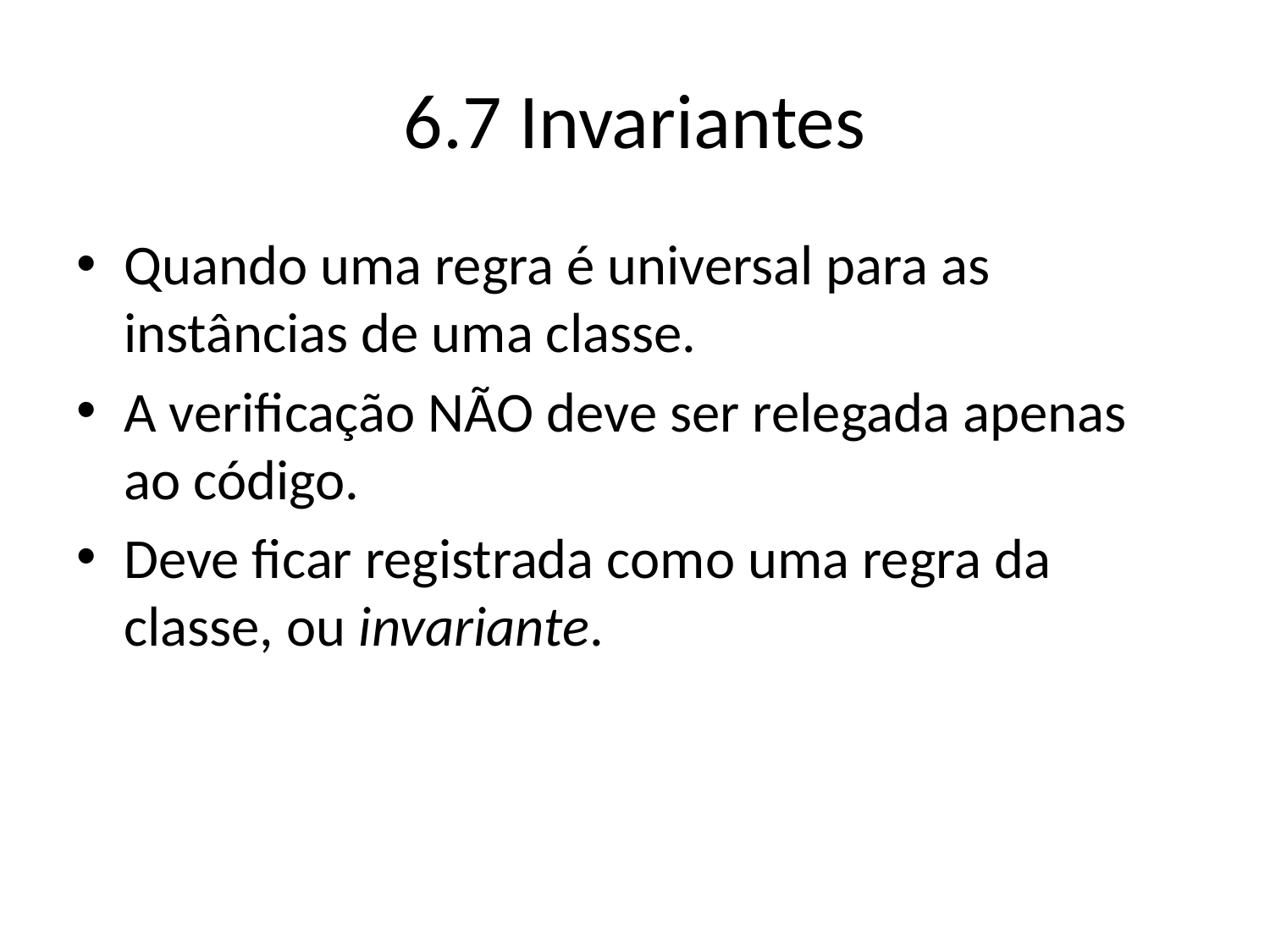

# 6.7 Invariantes
Quando uma regra é universal para as instâncias de uma classe.
A verificação NÃO deve ser relegada apenas ao código.
Deve ficar registrada como uma regra da classe, ou invariante.